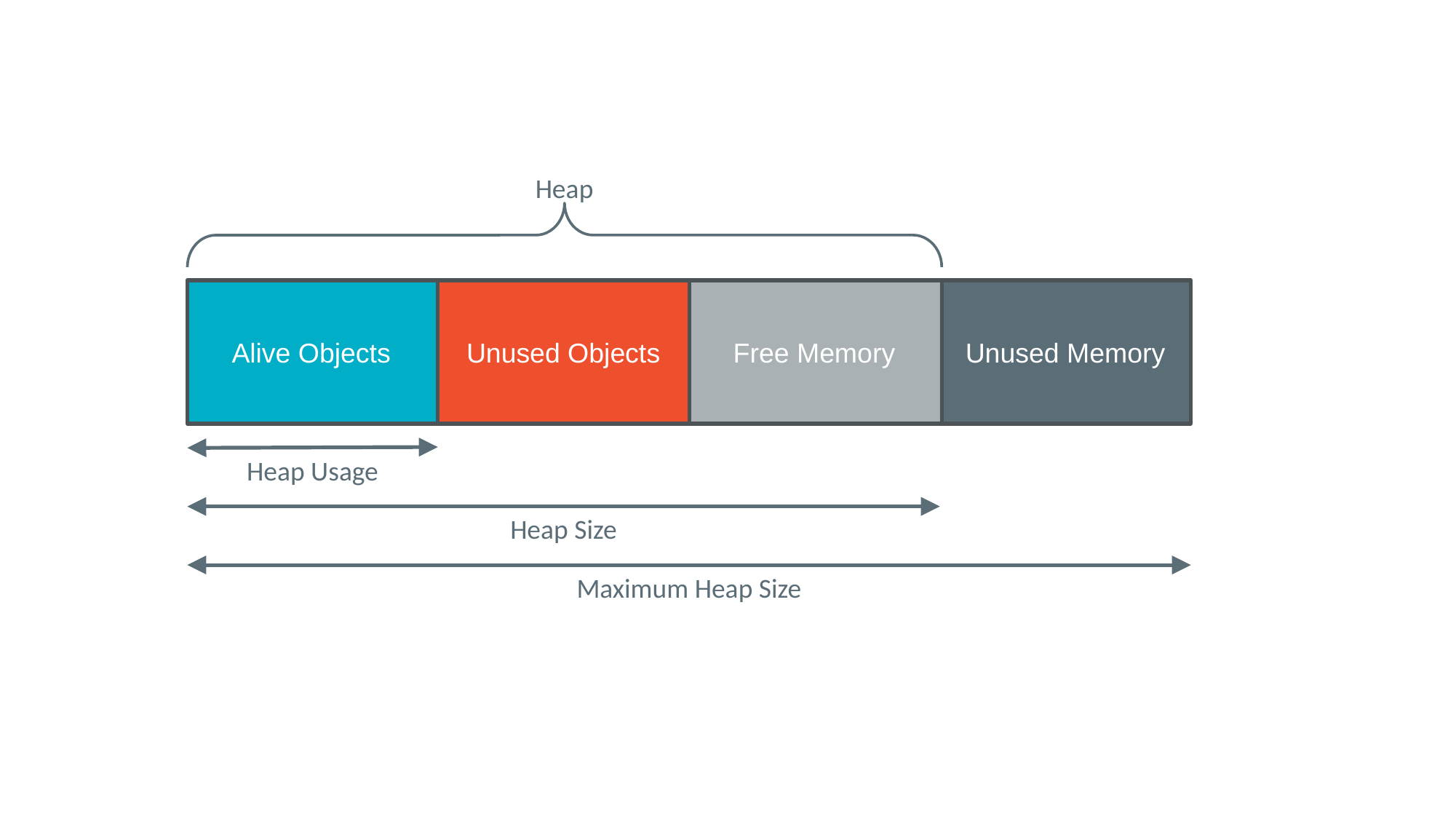

Heap

Unused Objects

Free Memory

Alive Objects

Unused Memory
Heap Usage
Heap Size
Maximum Heap Size